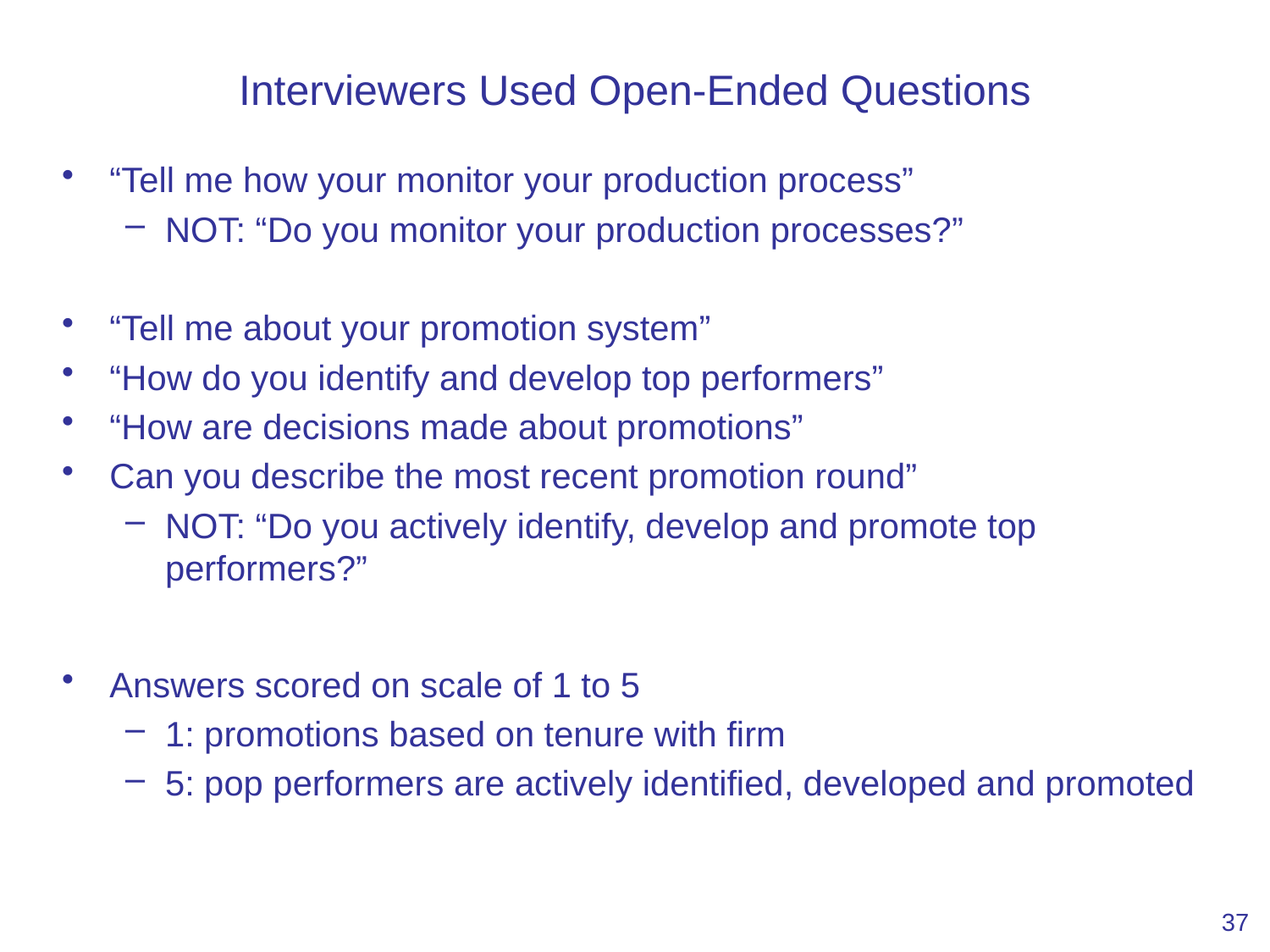

# Interviewers Used Open-Ended Questions
“Tell me how your monitor your production process”
NOT: “Do you monitor your production processes?”

“Tell me about your promotion system”
“How do you identify and develop top performers”
“How are decisions made about promotions”
Can you describe the most recent promotion round”
NOT: “Do you actively identify, develop and promote top performers?”

Answers scored on scale of 1 to 5
1: promotions based on tenure with firm
5: pop performers are actively identified, developed and promoted

37